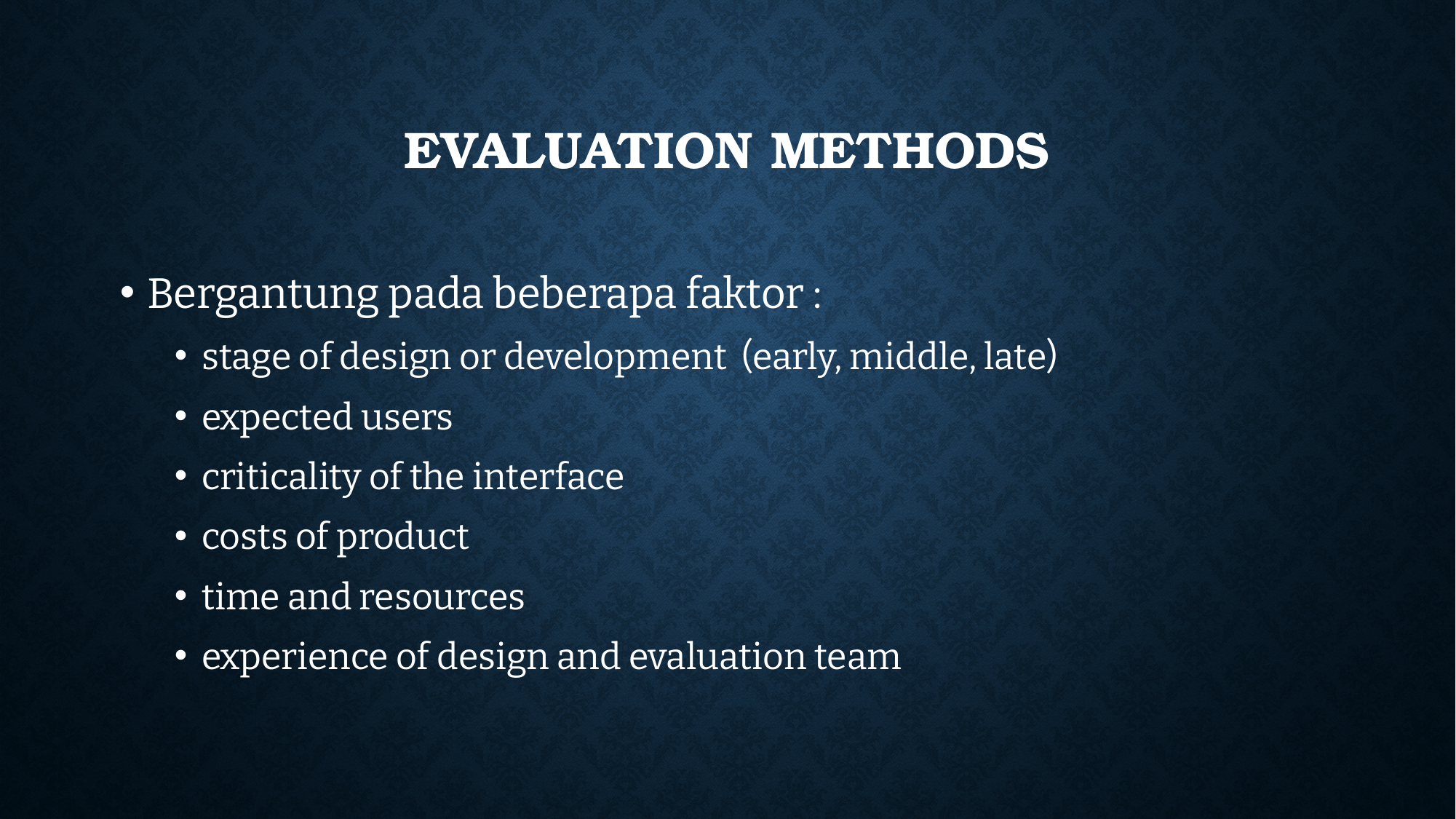

# Evaluation methods
Bergantung pada beberapa faktor :
stage of design or development  (early, middle, late)
expected users
criticality of the interface
costs of product
time and resources
experience of design and evaluation team